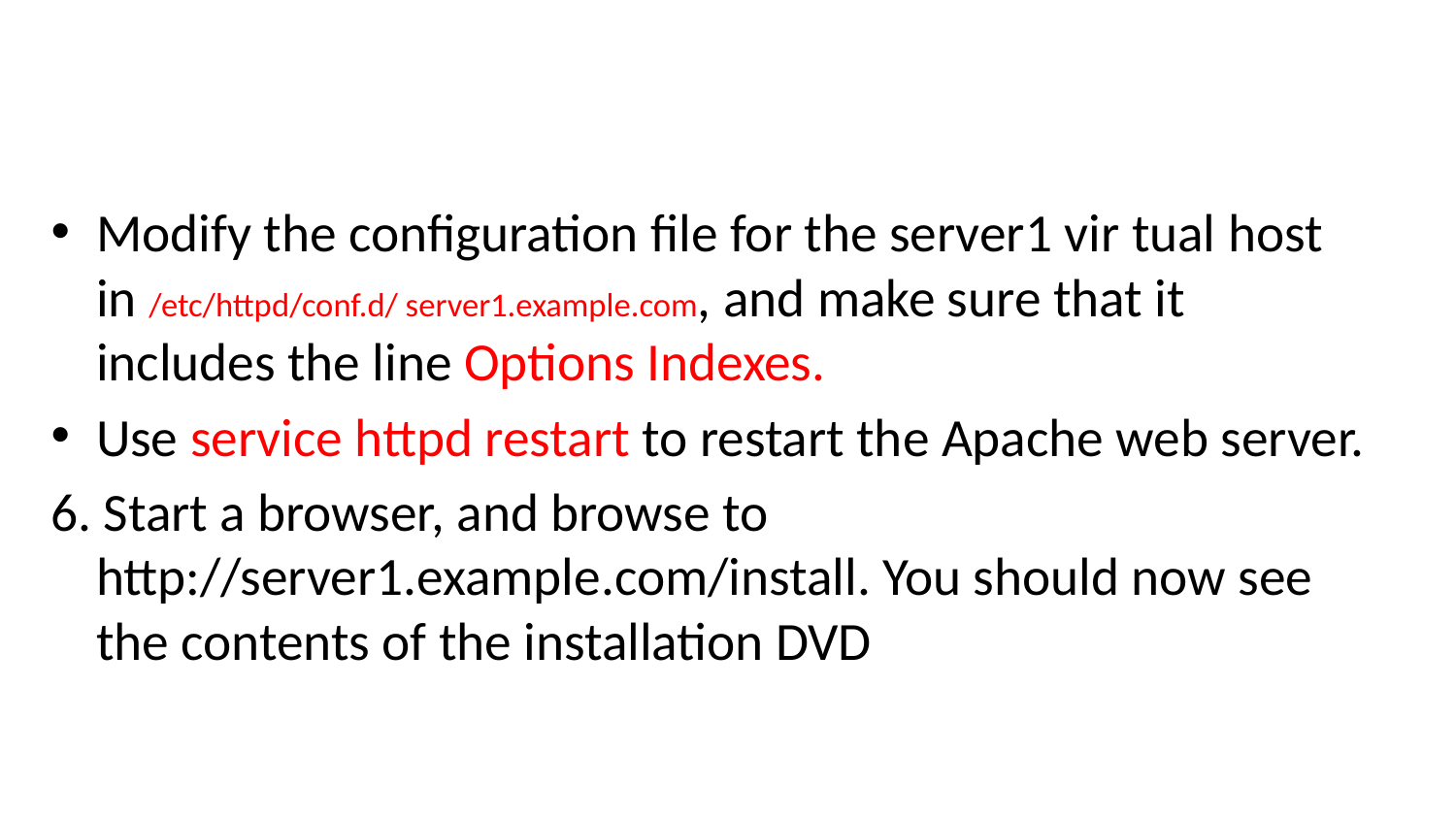

#
Modify the configuration file for the server1 vir tual host in /etc/httpd/conf.d/ server1.example.com, and make sure that it includes the line Options Indexes.
Use service httpd restart to restart the Apache web server.
6. Start a browser, and browse to http://server1.example.com/install. You should now see the contents of the installation DVD